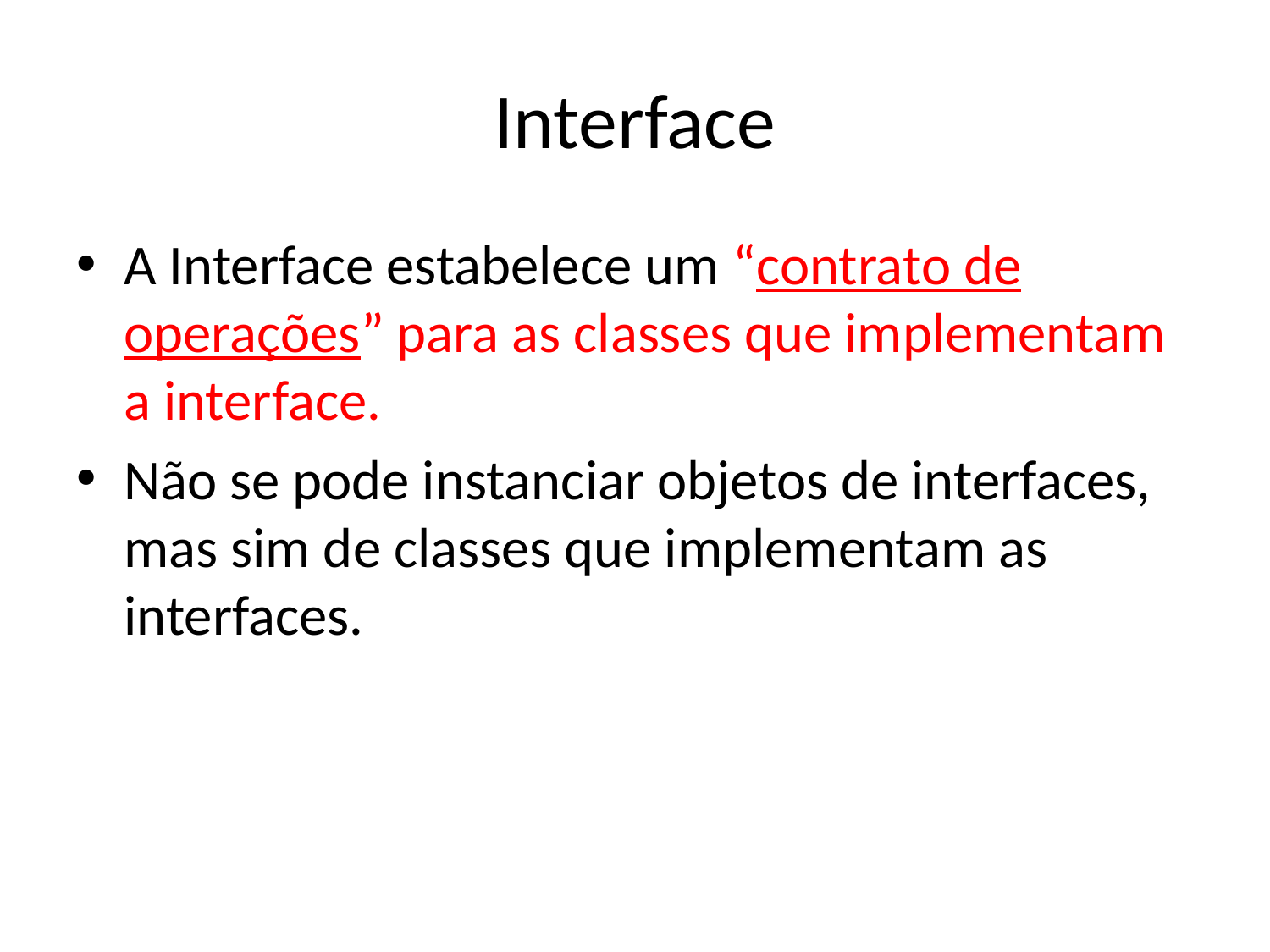

# Interface
A Interface estabelece um “contrato de operações” para as classes que implementam a interface.
Não se pode instanciar objetos de interfaces, mas sim de classes que implementam as interfaces.